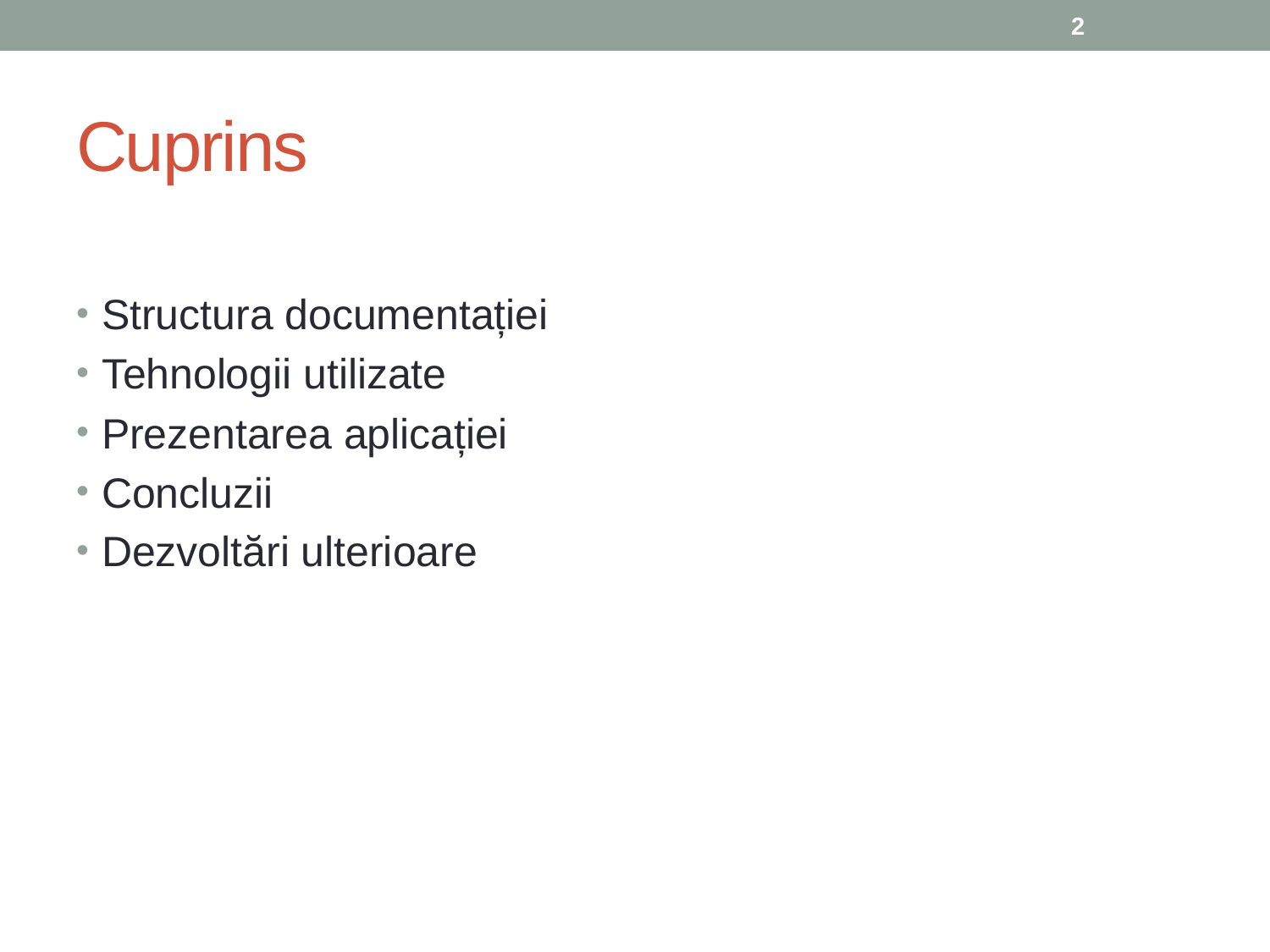

2
# Cuprins

Structura documentației
Tehnologii utilizate
Prezentarea aplicației
Concluzii
Dezvoltări ulterioare